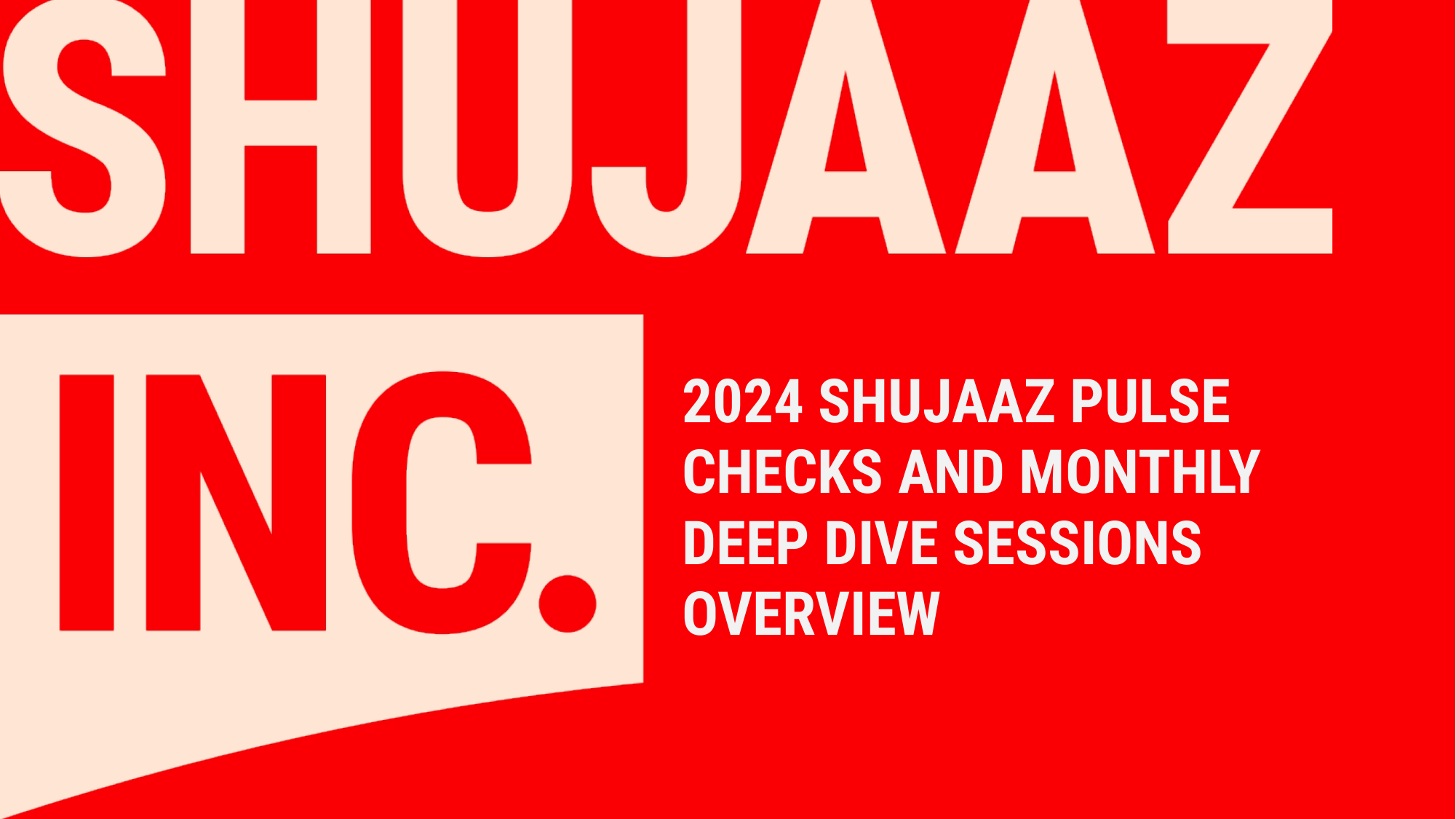

2024 SHUJAAZ PULSE CHECKS AND MONTHLY DEEP DIVE SESSIONS OVERVIEW